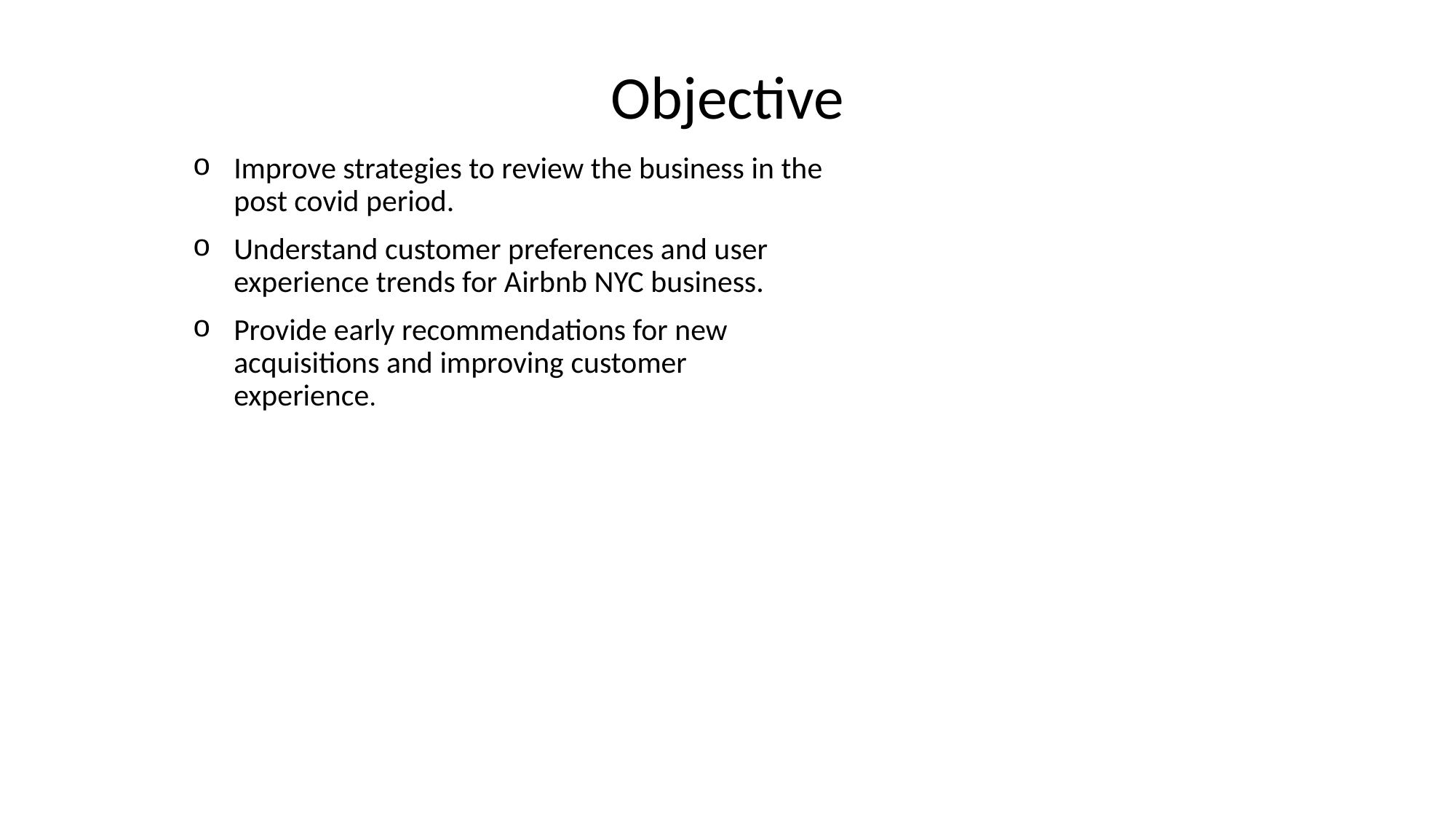

# Objective
Improve strategies to review the business in the post covid period.
Understand customer preferences and user experience trends for Airbnb NYC business.
Provide early recommendations for new acquisitions and improving customer experience.